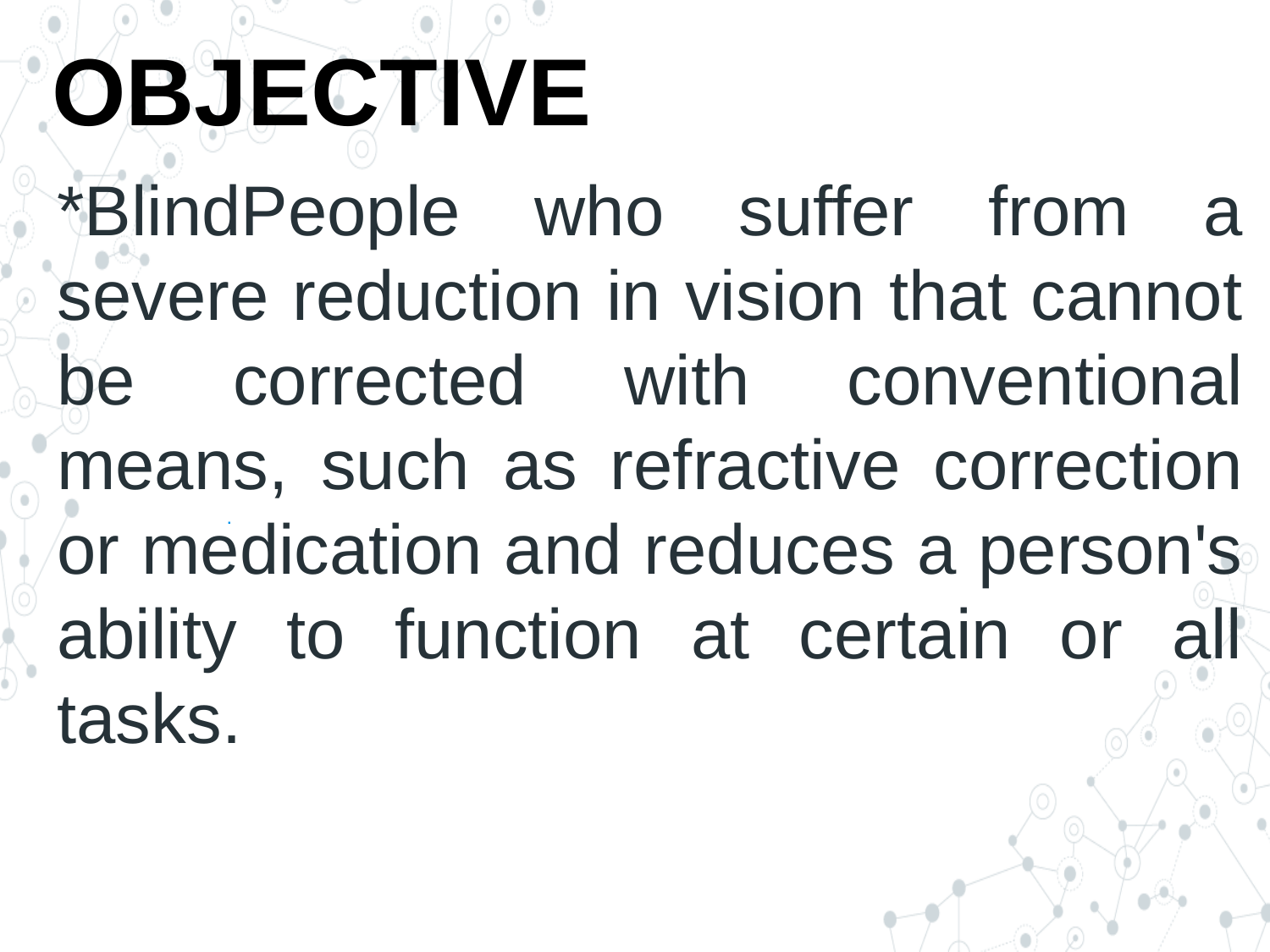

OBJECTIVE
*BlindPeople who suffer from a severe reduction in vision that cannot be corrected with conventional means, such as refractive correction or medication and reduces a person's ability to function at certain or all tasks.
# .